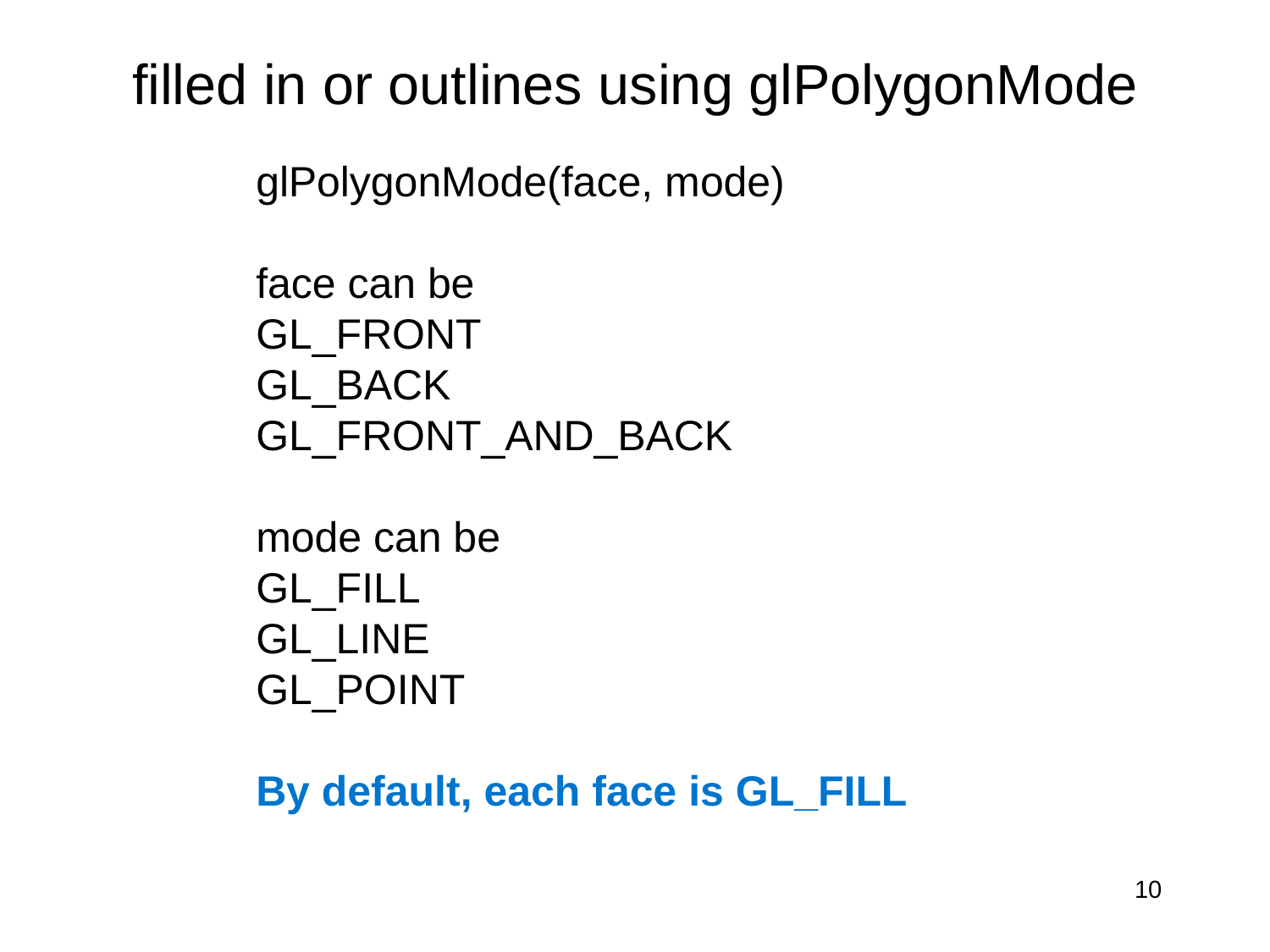

# filled in or outlines using glPolygonMode
glPolygonMode(face, mode)

face can be
GL_FRONT
GL_BACK
GL_FRONT_AND_BACK

mode can be
GL_FILL
GL_LINE
GL_POINT

By default, each face is GL_FILL
10